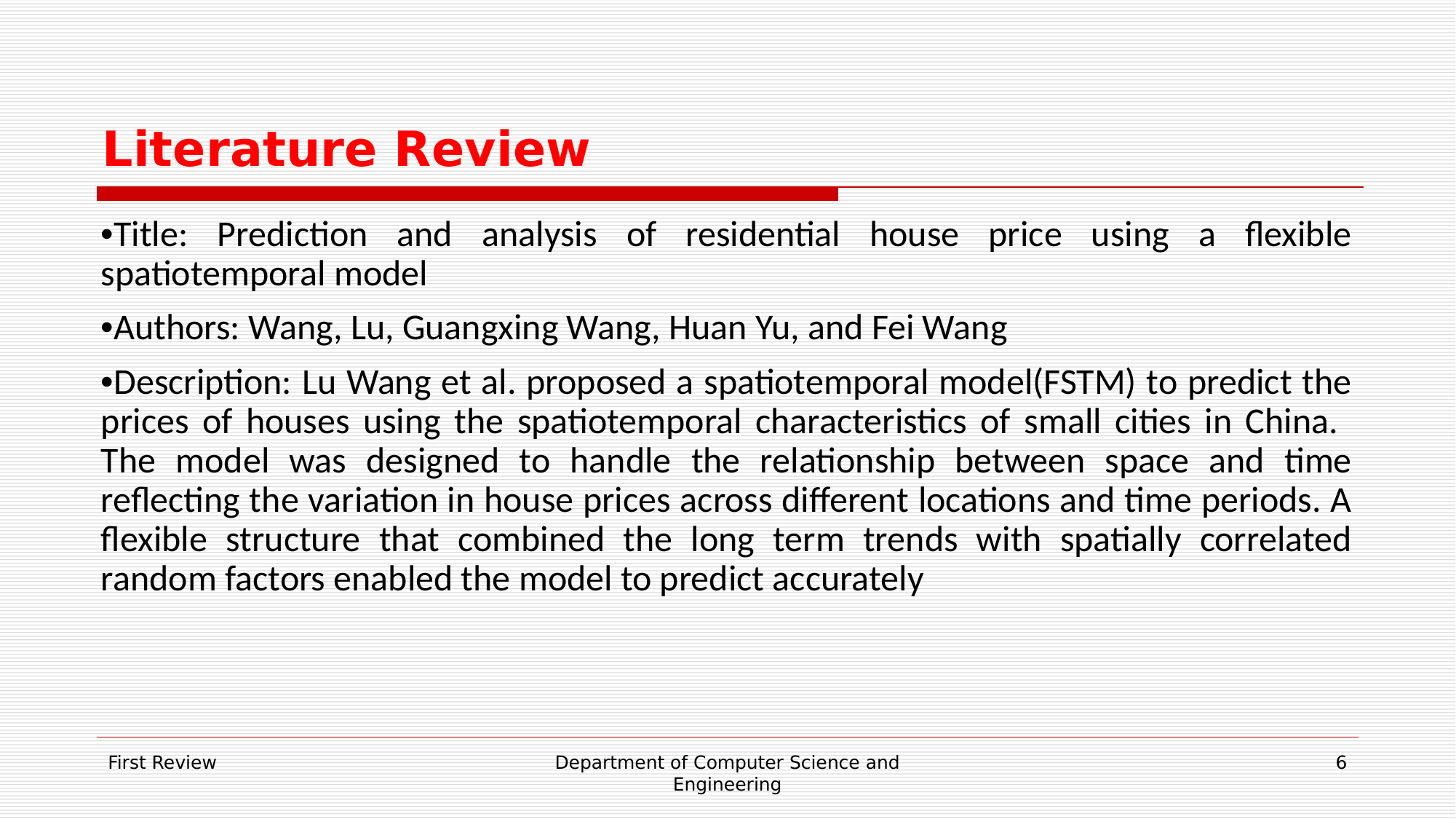

# Literature Review
•Title: Prediction and analysis of residential house price using a flexible spatiotemporal model
•Authors: Wang, Lu, Guangxing Wang, Huan Yu, and Fei Wang
•Description: Lu Wang et al. proposed a spatiotemporal model(FSTM) to predict the prices of houses using the spatiotemporal characteristics of small cities in China.  The model was designed to handle the relationship between space and time reflecting the variation in house prices across different locations and time periods. A flexible structure that combined the long term trends with spatially correlated random factors enabled the model to predict accurately
First Review
Department of Computer Science and Engineering
6